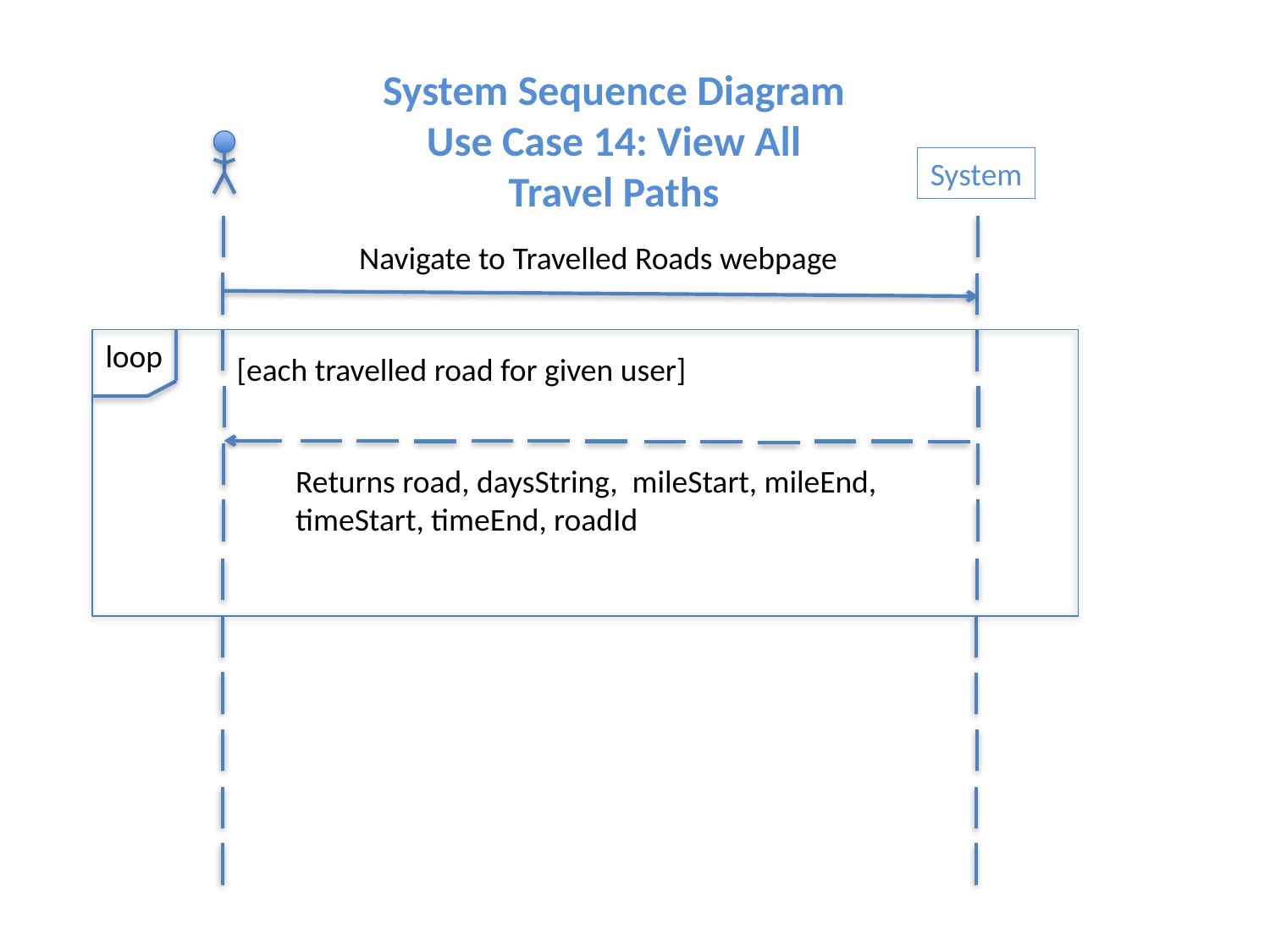

System Sequence Diagram
Use Case 14: View All Travel Paths

System
Navigate to Travelled Roads webpage

loop
[each travelled road for given user]
Returns road, daysString,  mileStart, mileEnd, timeStart, timeEnd, roadId